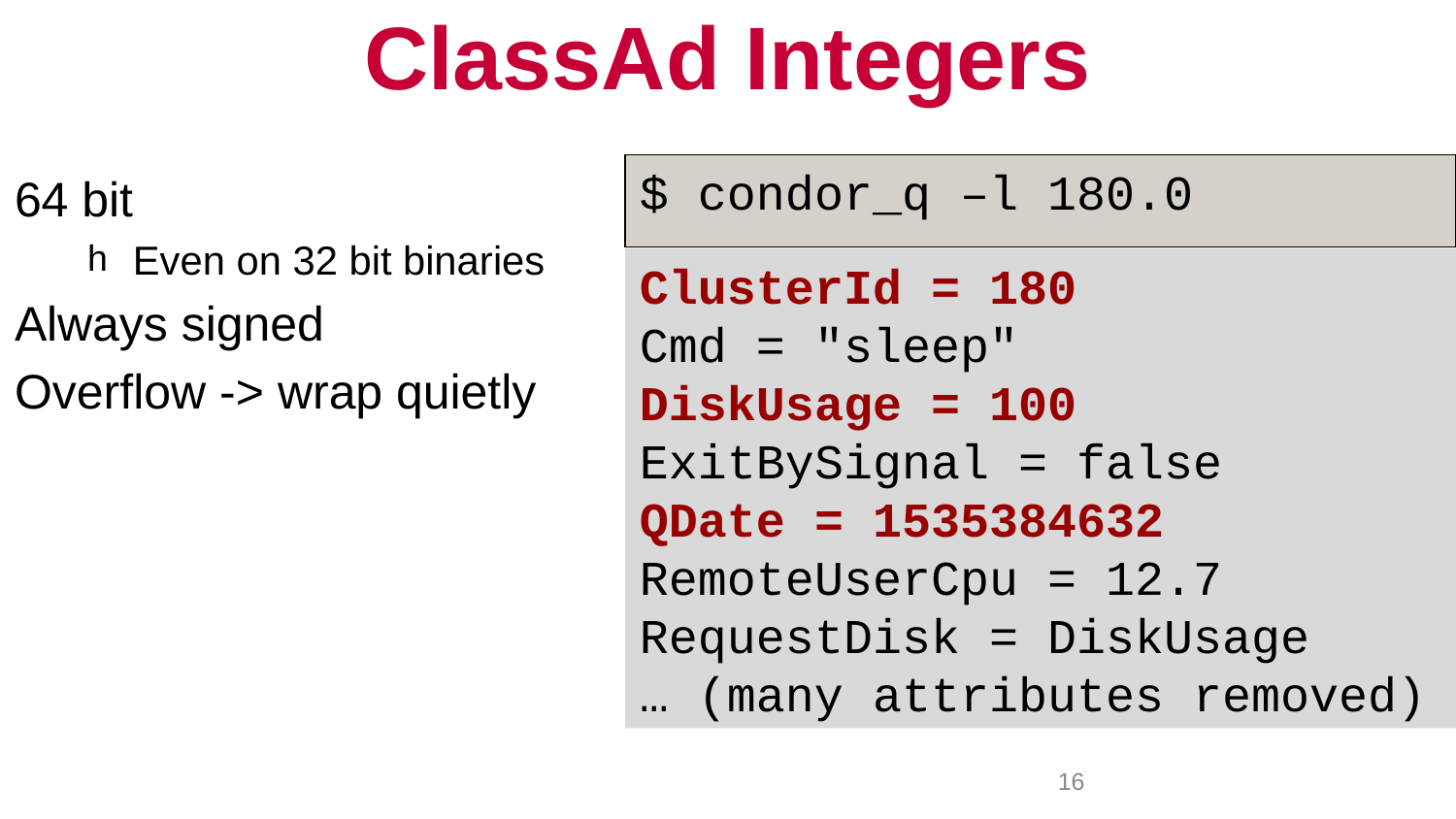

# ClassAd Integers
$ condor_q –l 180.0
64 bit
Even on 32 bit binaries
Always signed
Overflow -> wrap quietly
ClusterId = 180
Cmd = "sleep"
DiskUsage = 100
ExitBySignal = false
QDate = 1535384632
RemoteUserCpu = 12.7
RequestDisk = DiskUsage
… (many attributes removed)
16